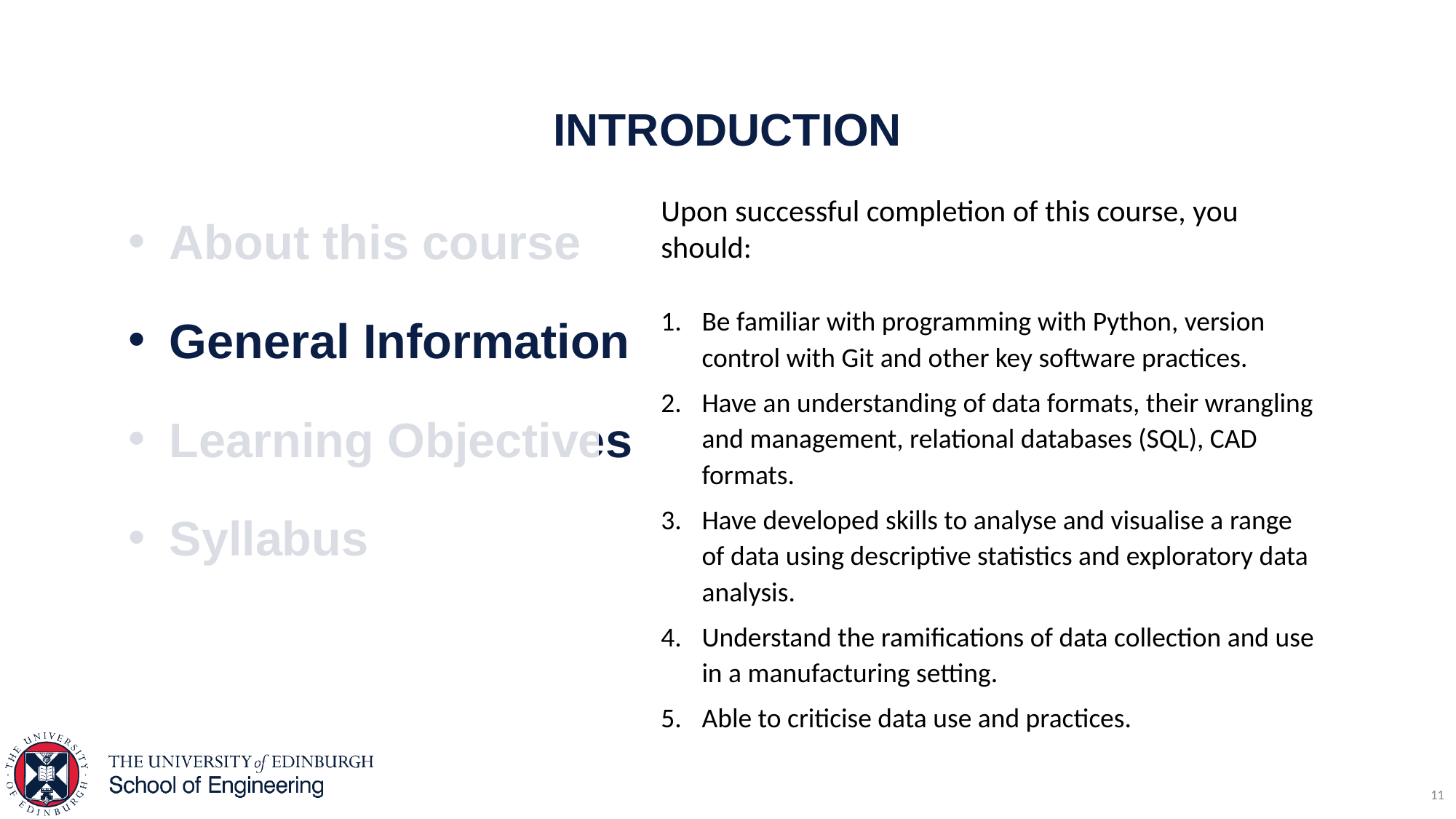

# Introduction

About this course
General Information
Learning Objectives
Syllabus

Upon successful completion of this course, you should:

Be familiar with programming with Python, version control with Git and other key software practices.
Have an understanding of data formats, their wrangling and management, relational databases (SQL), CAD formats.
Have developed skills to analyse and visualise a range of data using descriptive statistics and exploratory data analysis.
Understand the ramifications of data collection and use in a manufacturing setting.
Able to criticise data use and practices.

11